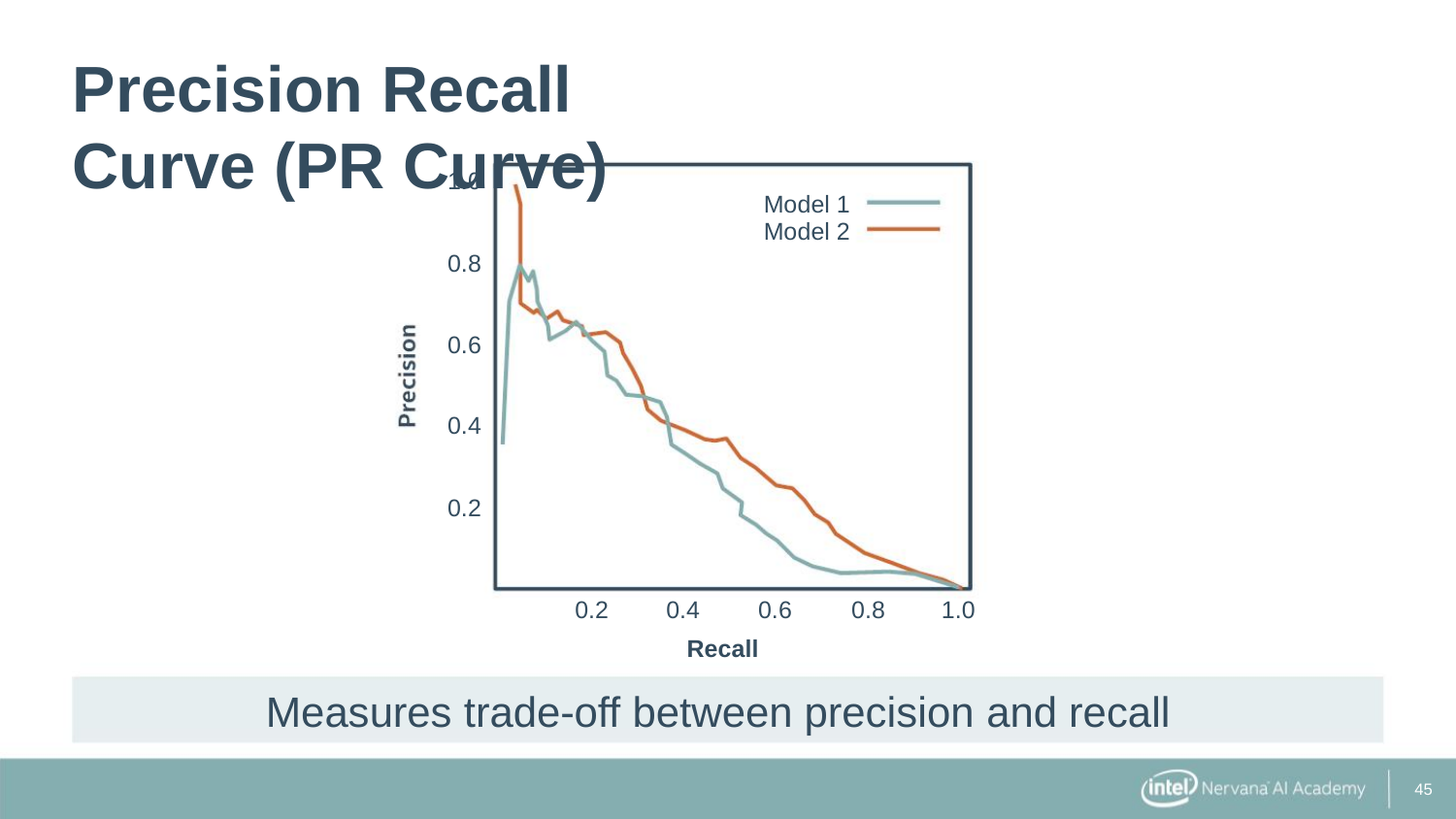

Precision Recall Curve (PR Curve)
1.0
0.8
0.6
0.4
0.2
Model 1
Model 2
0.2
0.4
Recall
0.6
0.8
1.0
Measures trade-off between precision and recall
45